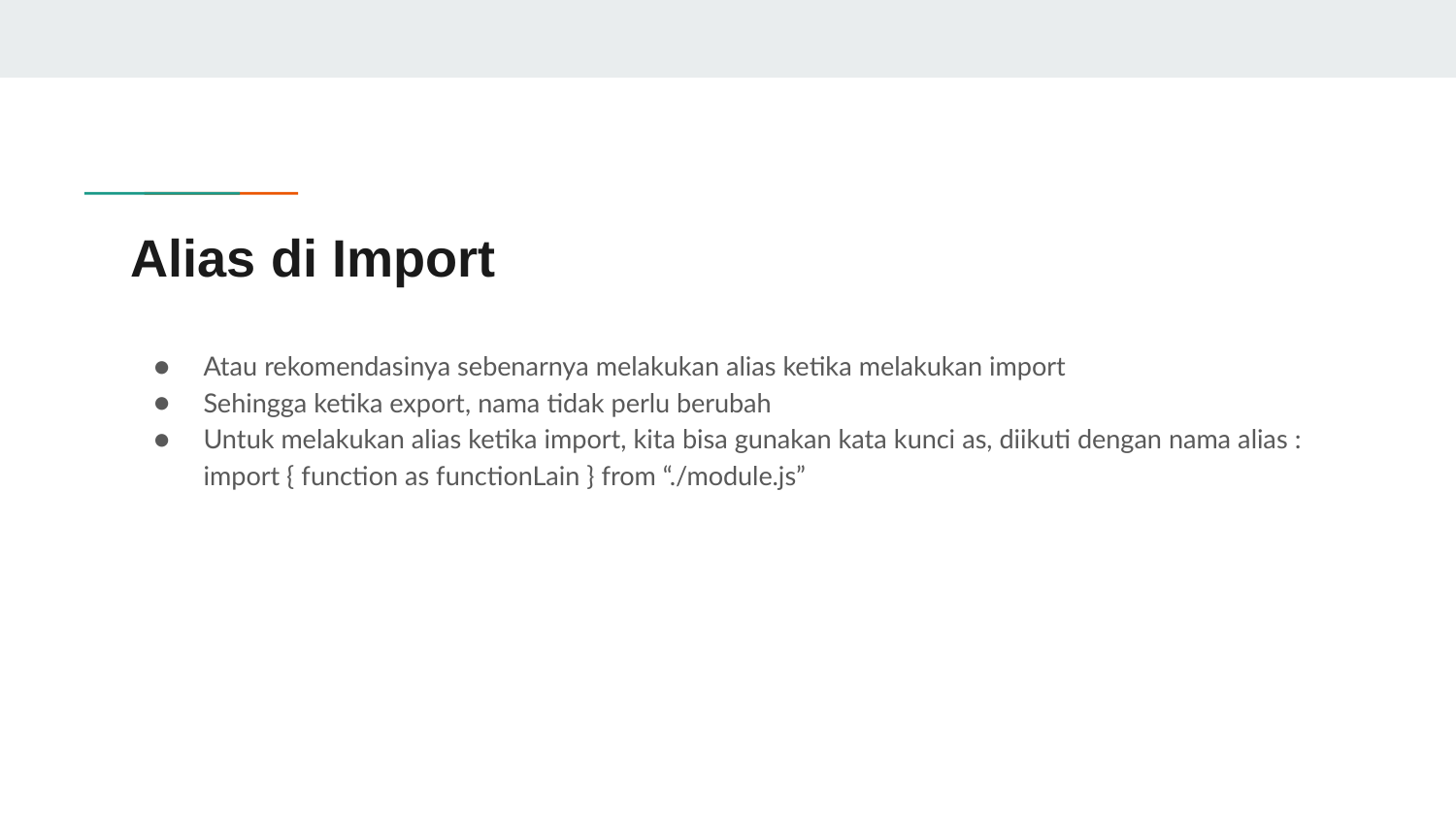

# Alias di Import
Atau rekomendasinya sebenarnya melakukan alias ketika melakukan import
Sehingga ketika export, nama tidak perlu berubah
Untuk melakukan alias ketika import, kita bisa gunakan kata kunci as, diikuti dengan nama alias :
import { function as functionLain } from “./module.js”